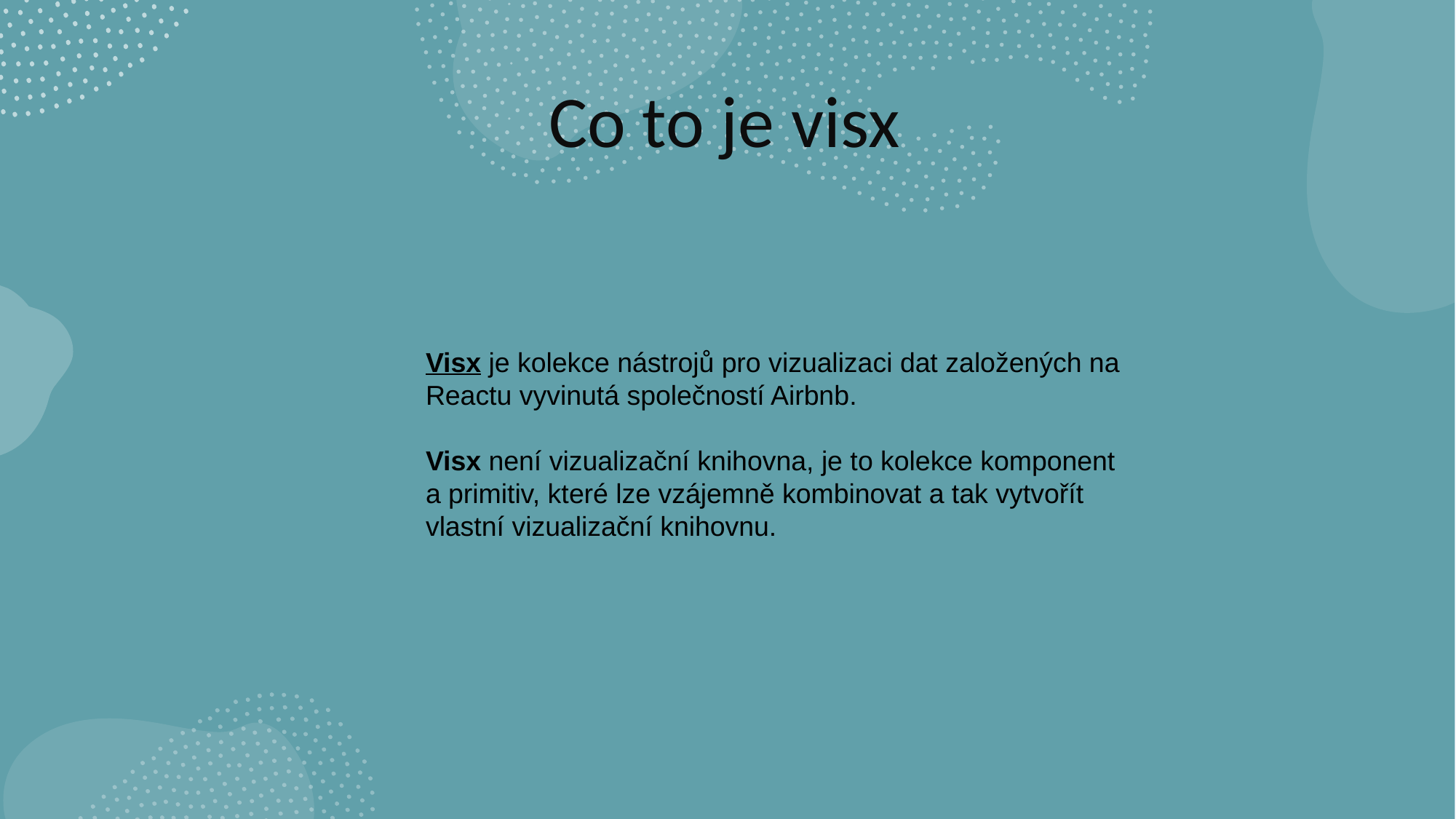

# Co to je visx
Visx je kolekce nástrojů pro vizualizaci dat založených na Reactu vyvinutá společností Airbnb.
Visx není vizualizační knihovna, je to kolekce komponent a primitiv, které lze vzájemně kombinovat a tak vytvořít vlastní vizualizační knihovnu.